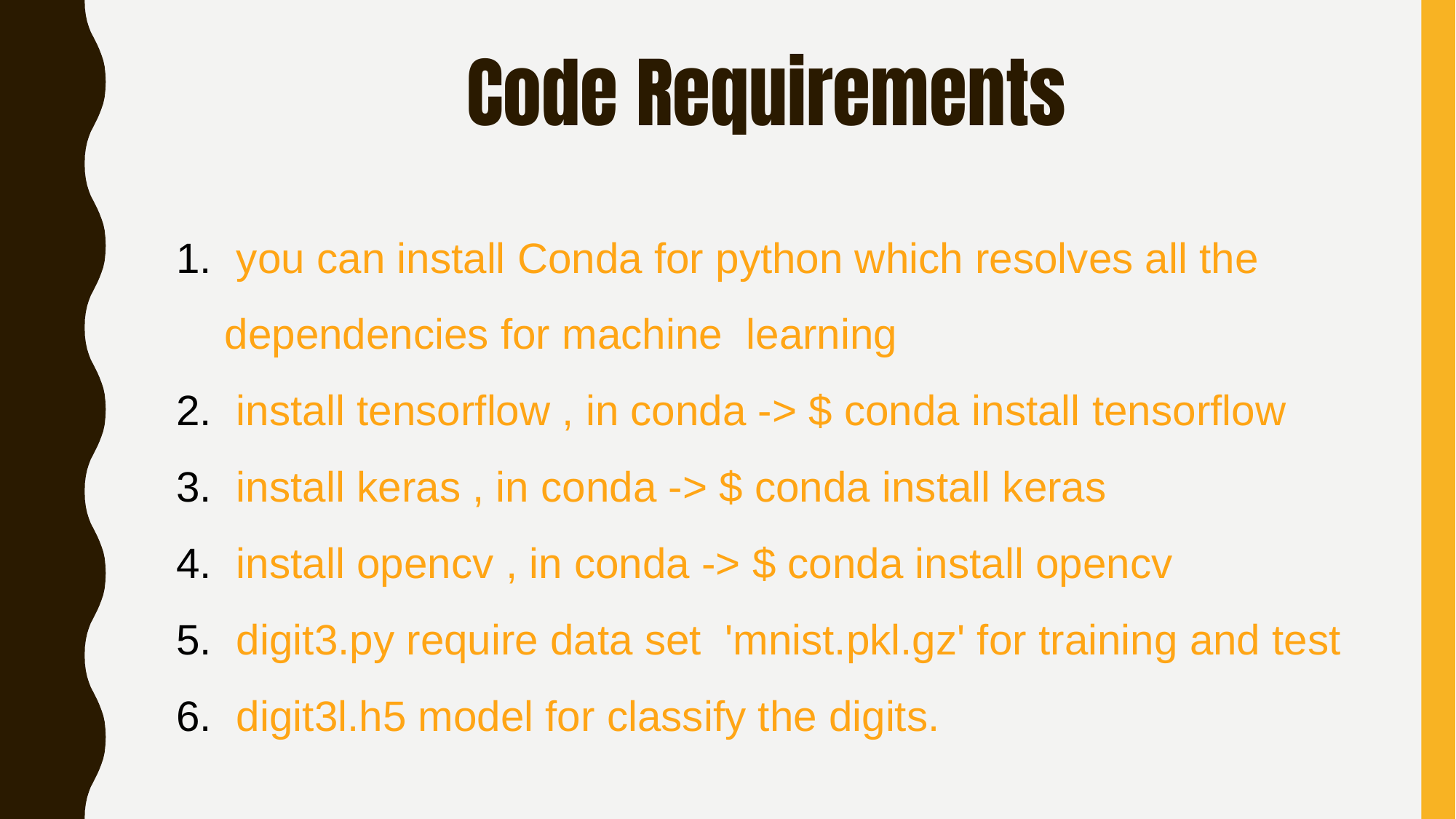

# Code Requirements
 you can install Conda for python which resolves all the dependencies for machine  learning
 install tensorflow , in conda -> $ conda install tensorflow
 install keras , in conda -> $ conda install keras
 install opencv , in conda -> $ conda install opencv
 digit3.py require data set  'mnist.pkl.gz' for training and test
 digit3l.h5 model for classify the digits.